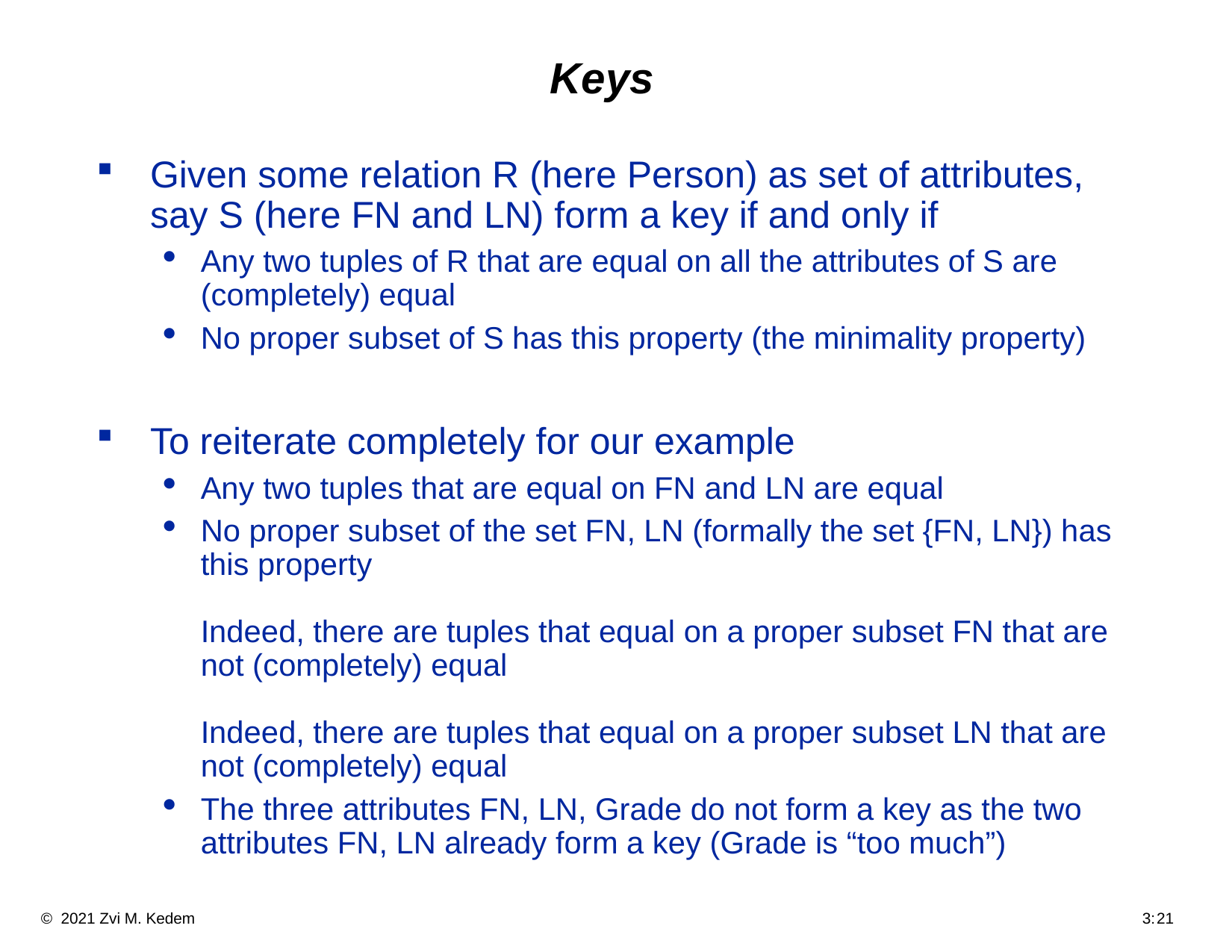

# Keys
Given some relation R (here Person) as set of attributes, say S (here FN and LN) form a key if and only if
Any two tuples of R that are equal on all the attributes of S are (completely) equal
No proper subset of S has this property (the minimality property)

To reiterate completely for our example
Any two tuples that are equal on FN and LN are equal
No proper subset of the set FN, LN (formally the set {FN, LN}) has this property
Indeed, there are tuples that equal on a proper subset FN that are not (completely) equal
Indeed, there are tuples that equal on a proper subset LN that are not (completely) equal
The three attributes FN, LN, Grade do not form a key as the two attributes FN, LN already form a key (Grade is “too much”)